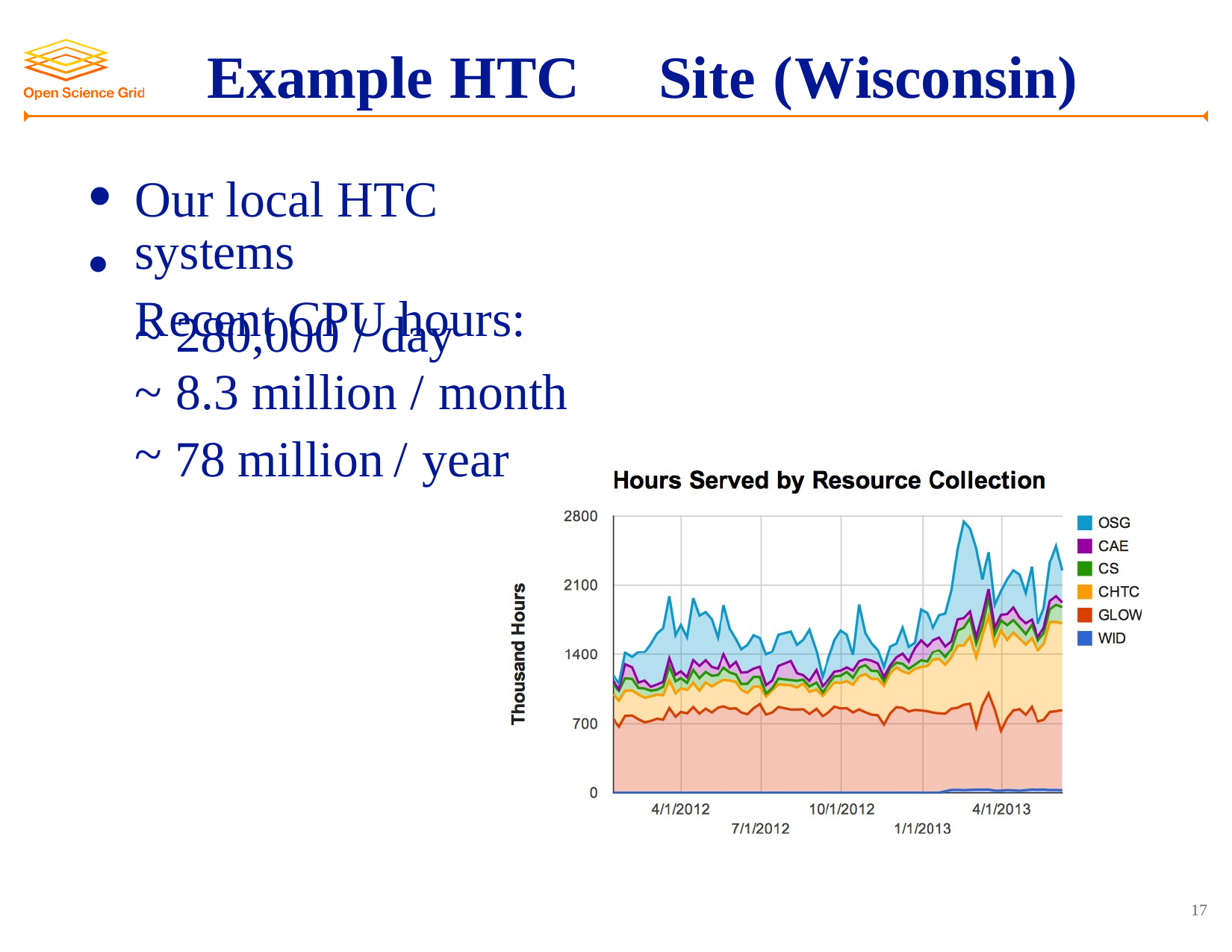

Example HTC
Site
(Wisconsin)

•
•
Our local HTC systems
Recent CPU hours:
~
~
~
280,000 / day
8.3 million / month
78
million
/
year

17